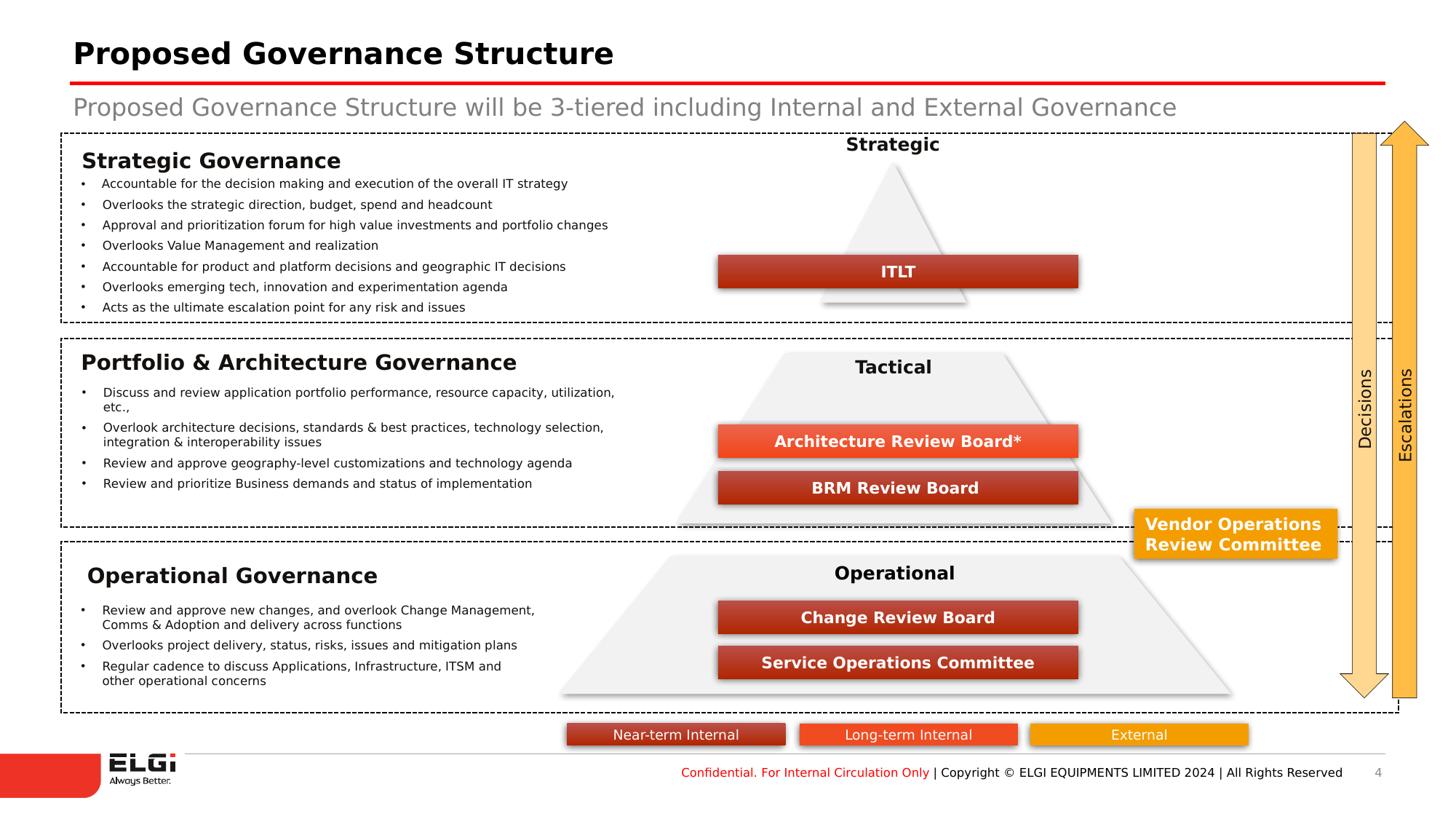

Proposed Governance Structure
Proposed Governance Structure will be 3-tiered including Internal and External Governance
Escalations
Strategic

Tactical

Operational

Decisions
Strategic Governance
Accountable for the decision making and execution of the overall IT strategy
Overlooks the strategic direction, budget, spend and headcount
Approval and prioritization forum for high value investments and portfolio changes
Overlooks Value Management and realization
Accountable for product and platform decisions and geographic IT decisions
Overlooks emerging tech, innovation and experimentation agenda
Acts as the ultimate escalation point for any risk and issues
ITLT

Portfolio & Architecture Governance
Discuss and review application portfolio performance, resource capacity, utilization,  etc.,
Overlook architecture decisions, standards & best practices, technology selection, integration & interoperability issues
Review and approve geography-level customizations and technology agenda
Review and prioritize Business demands and status of implementation
Architecture Review Board*
BRM Review Board
Vendor Operations Review Committee

Operational Governance
Review and approve new changes, and overlook Change Management, Comms & Adoption and delivery across functions
Overlooks project delivery, status, risks, issues and mitigation plans
Regular cadence to discuss Applications, Infrastructure, ITSM and other operational concerns
Change Review Board
Service Operations Committee
Near-term Internal
Long-term Internal
External